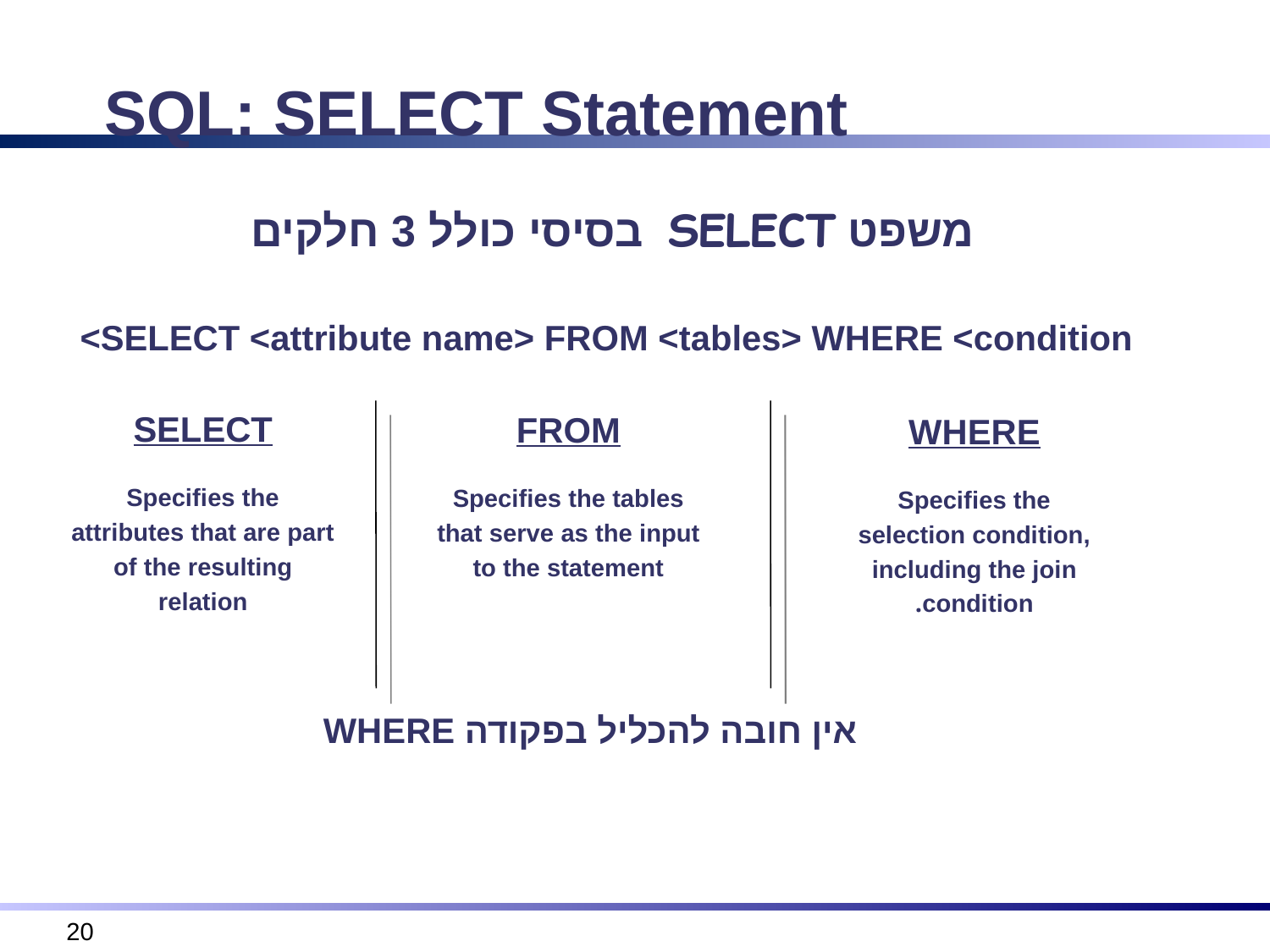

SQL: SELECT Statement
משפט SELECT  בסיסי כולל 3 חלקים

 SELECT <attribute name> FROM <tables> WHERE <condition>

SELECT

Specifies the attributes that are part of the resulting relation
FROM

Specifies the tables that serve as the input to the statement
WHERE

Specifies the selection condition, including the join condition.
אין חובה להכליל בפקודה WHERE
20